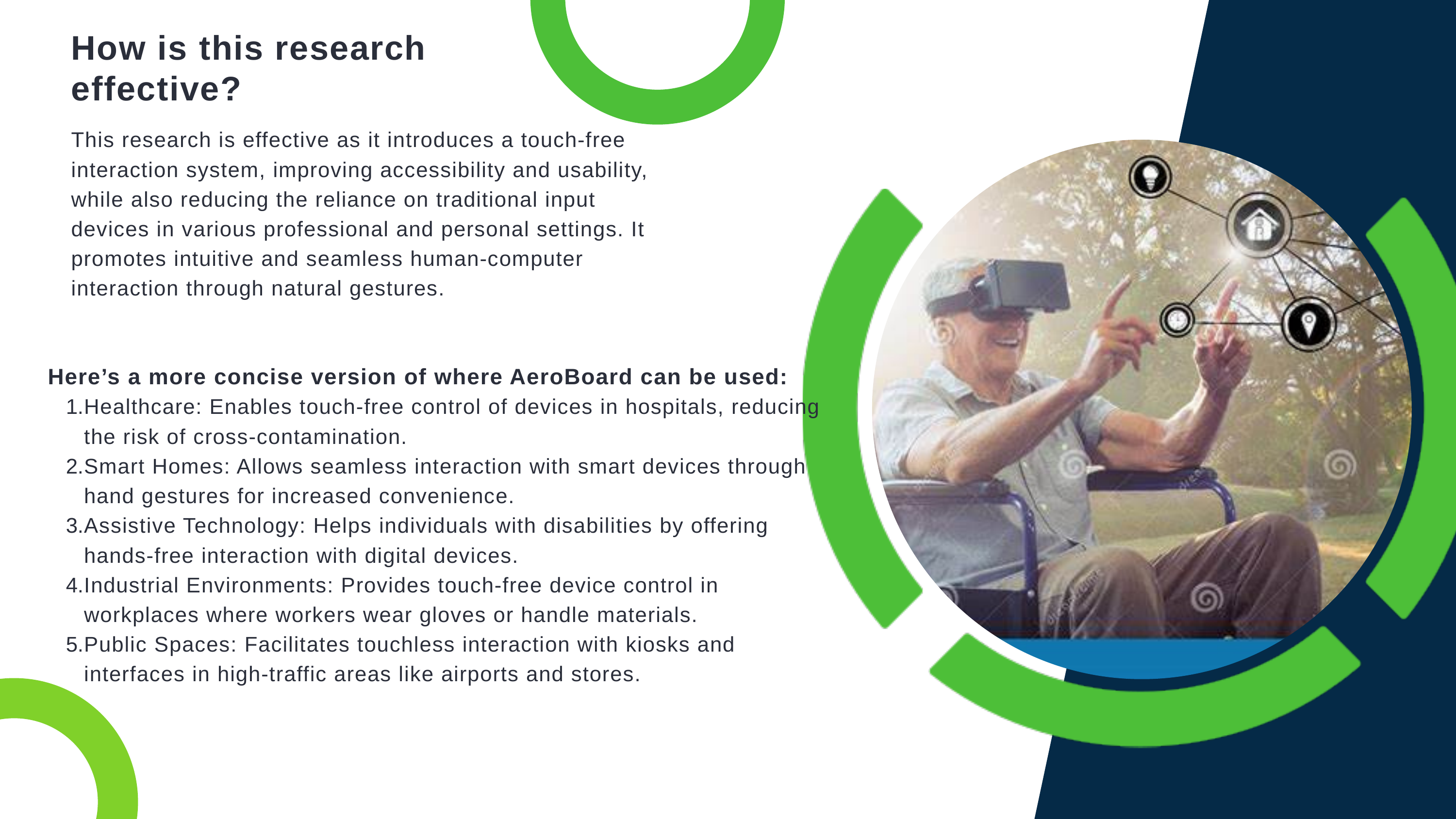

How is this research effective?
This research is effective as it introduces a touch-free interaction system, improving accessibility and usability, while also reducing the reliance on traditional input devices in various professional and personal settings. It promotes intuitive and seamless human-computer interaction through natural gestures.

Here’s a more concise version of where AeroBoard can be used:
Healthcare: Enables touch-free control of devices in hospitals, reducing the risk of cross-contamination.
Smart Homes: Allows seamless interaction with smart devices through hand gestures for increased convenience.
Assistive Technology: Helps individuals with disabilities by offering hands-free interaction with digital devices.
Industrial Environments: Provides touch-free device control in workplaces where workers wear gloves or handle materials.
Public Spaces: Facilitates touchless interaction with kiosks and interfaces in high-traffic areas like airports and stores.